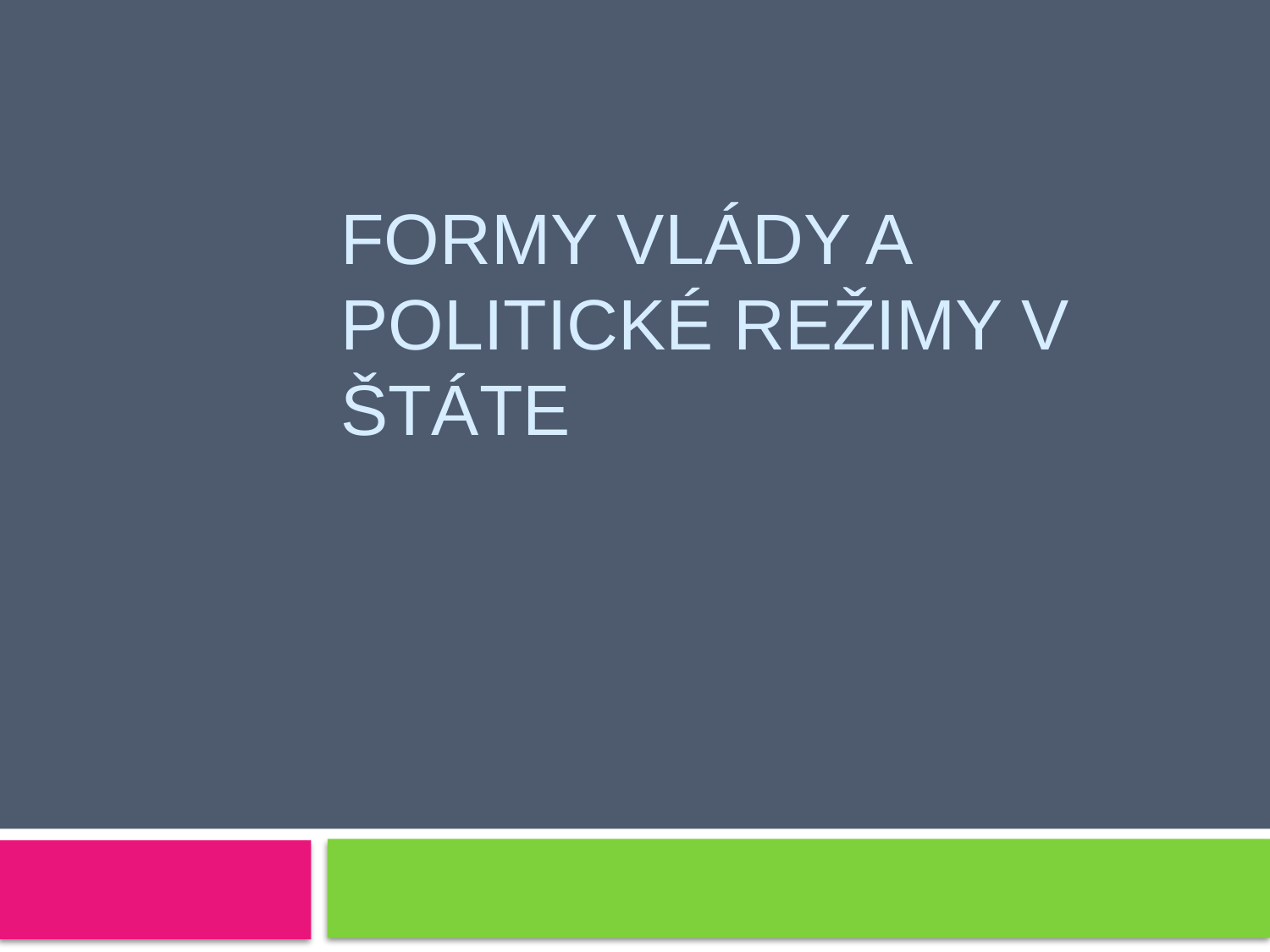

# Formy vlády a politické režimy v štáte